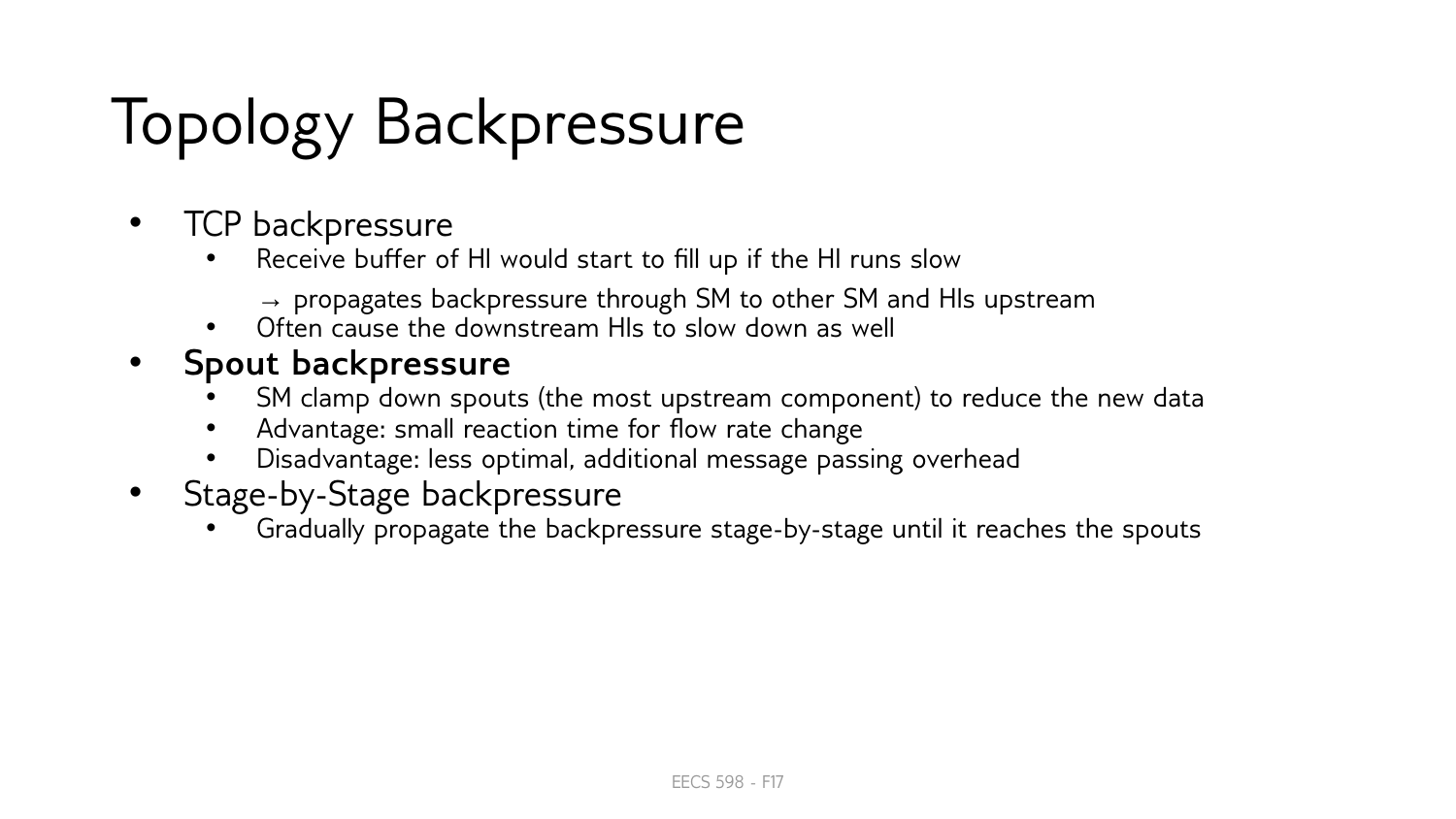

# Topology Backpressure
TCP backpressure
Receive buffer of HI would start to fill up if the HI runs slow
→ propagates backpressure through SM to other SM and HIs upstream
Often cause the downstream HIs to slow down as well
Spout backpressure
SM clamp down spouts (the most upstream component) to reduce the new data
Advantage: small reaction time for flow rate change
Disadvantage: less optimal, additional message passing overhead
Stage-by-Stage backpressure
Gradually propagate the backpressure stage-by-stage until it reaches the spouts
53